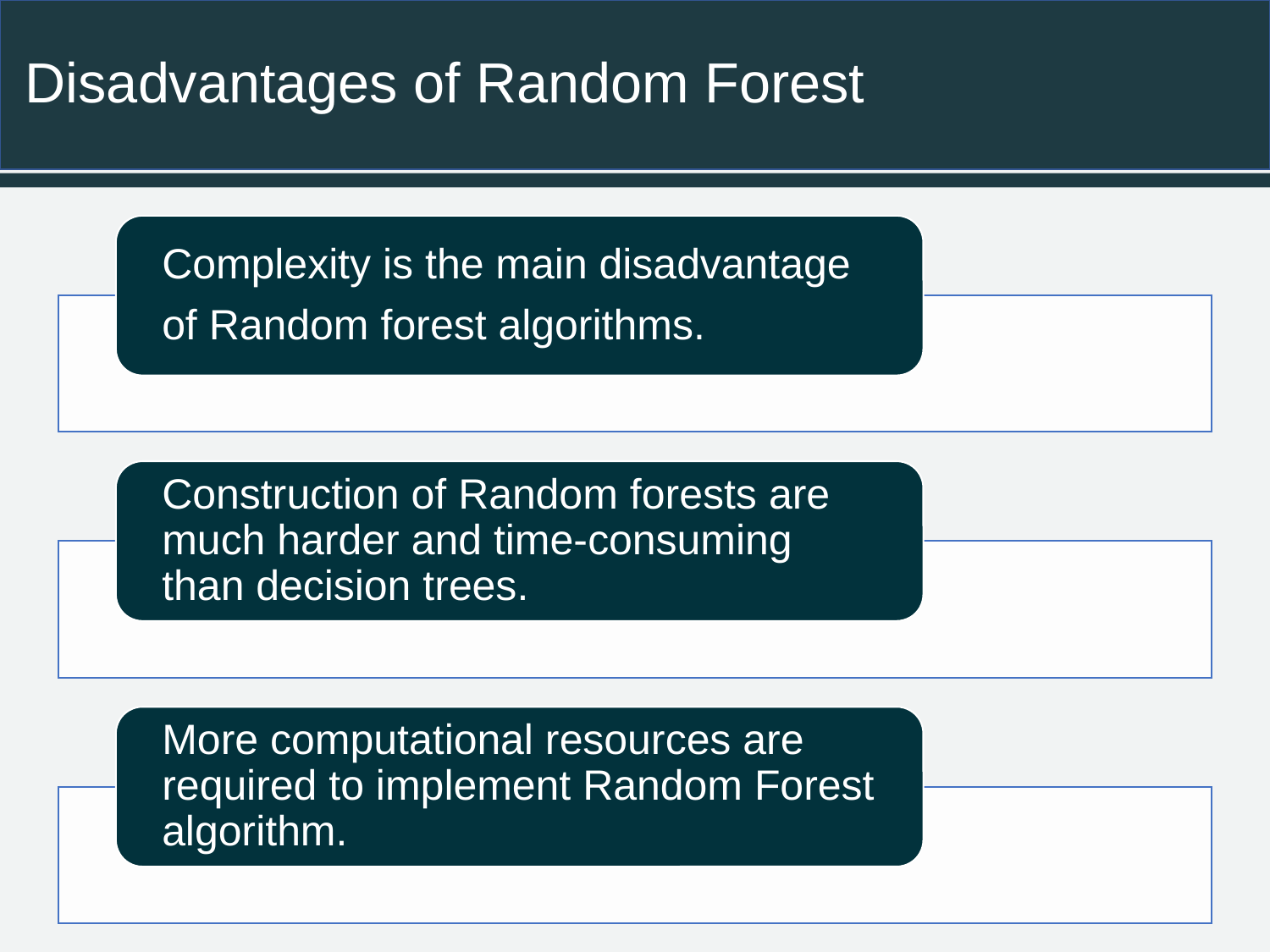

# Disadvantages of Random Forest
Complexity is the main disadvantage
of Random forest algorithms.
Construction of Random forests are much harder and time-consuming than decision trees.
More computational resources are required to implement Random Forest algorithm.